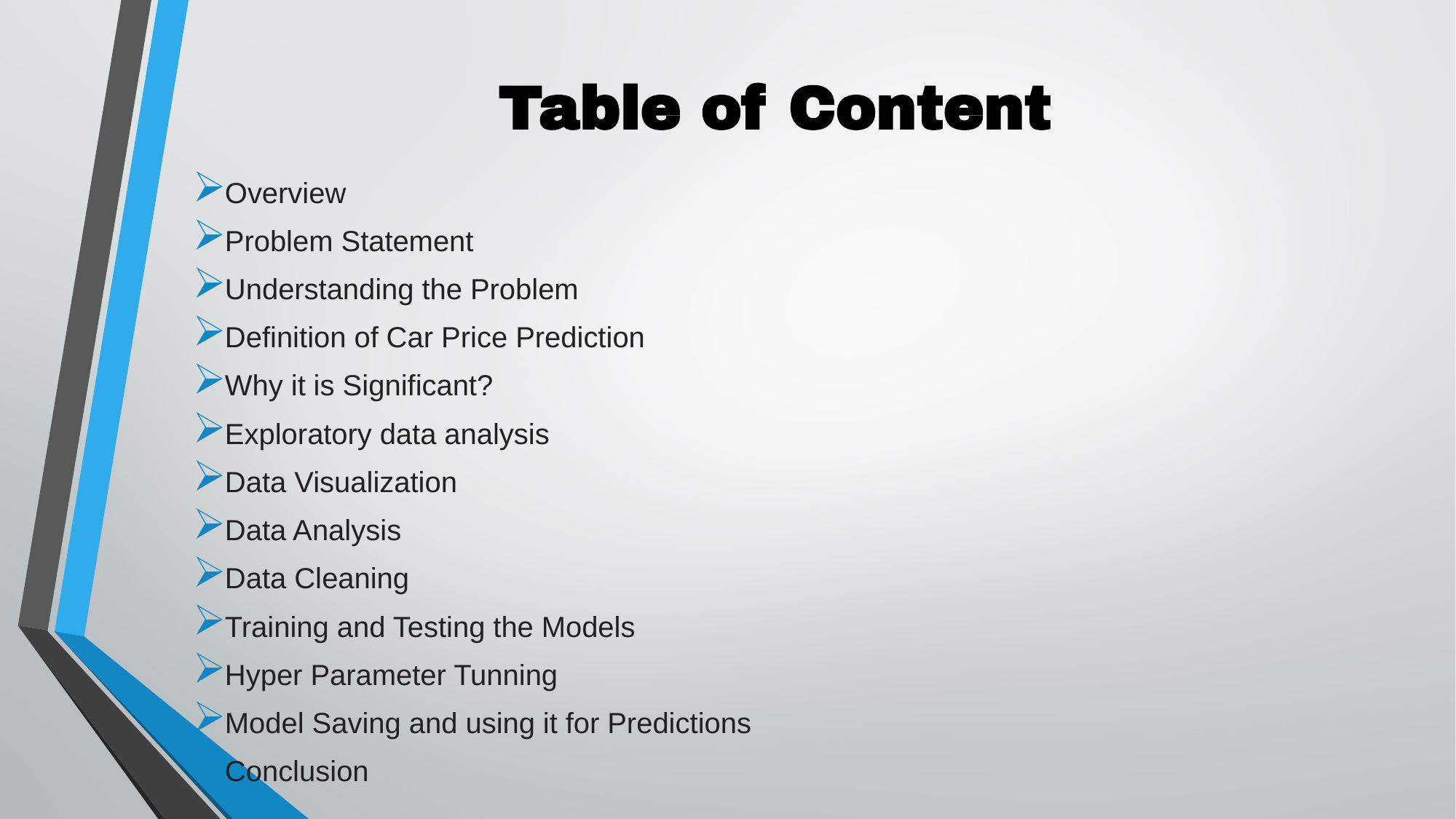

# Table of Content
Overview
Problem Statement
Understanding the Problem
Definition of Car Price Prediction
Why it is Significant?
Exploratory data analysis
Data Visualization
Data Analysis
Data Cleaning
Training and Testing the Models
Hyper Parameter Tunning
Model Saving and using it for Predictions
Conclusion